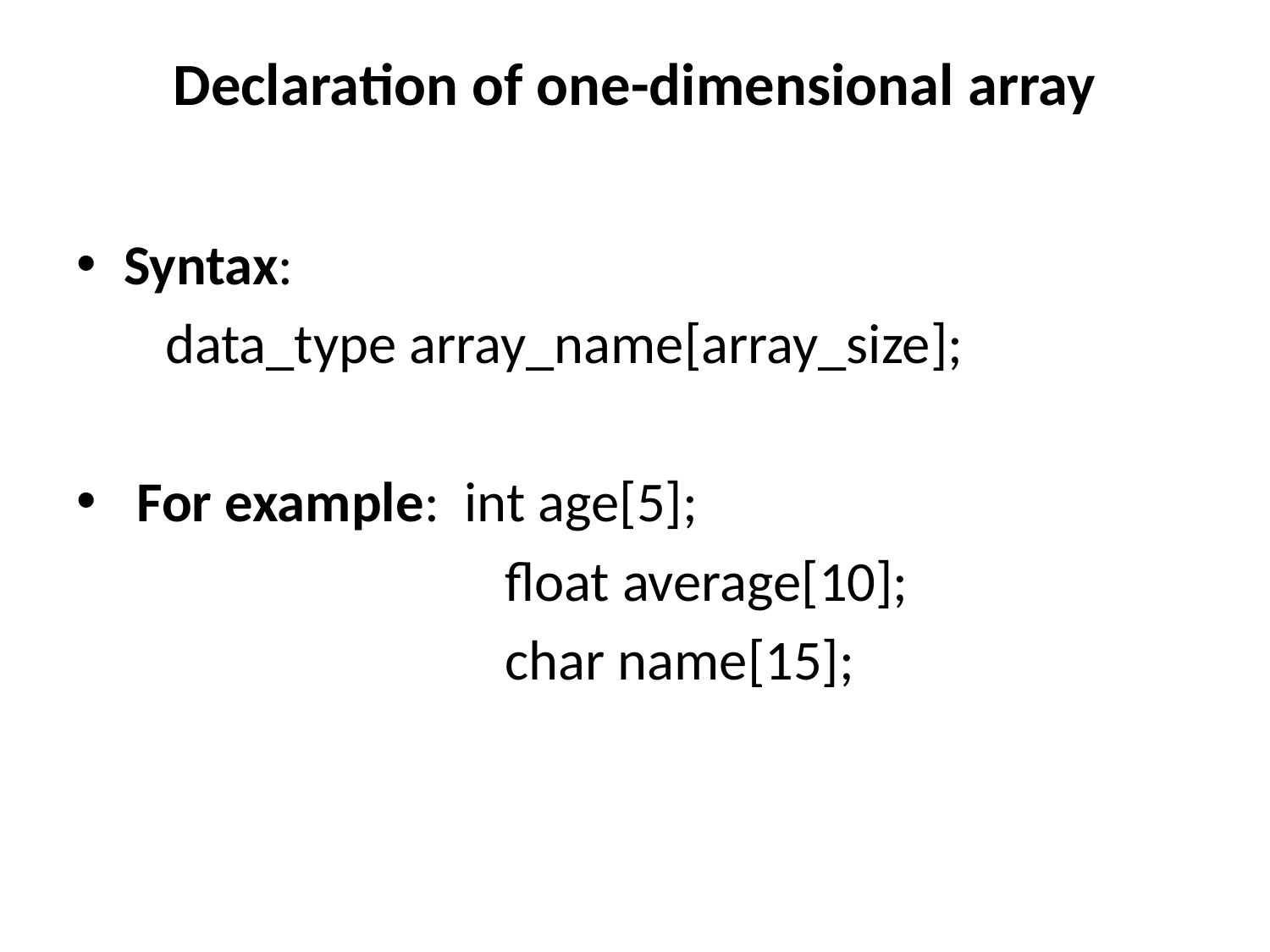

# Declaration of one-dimensional array
Syntax:
       data_type array_name[array_size];

 For example:  int age[5];
				float average[10];
				char name[15];